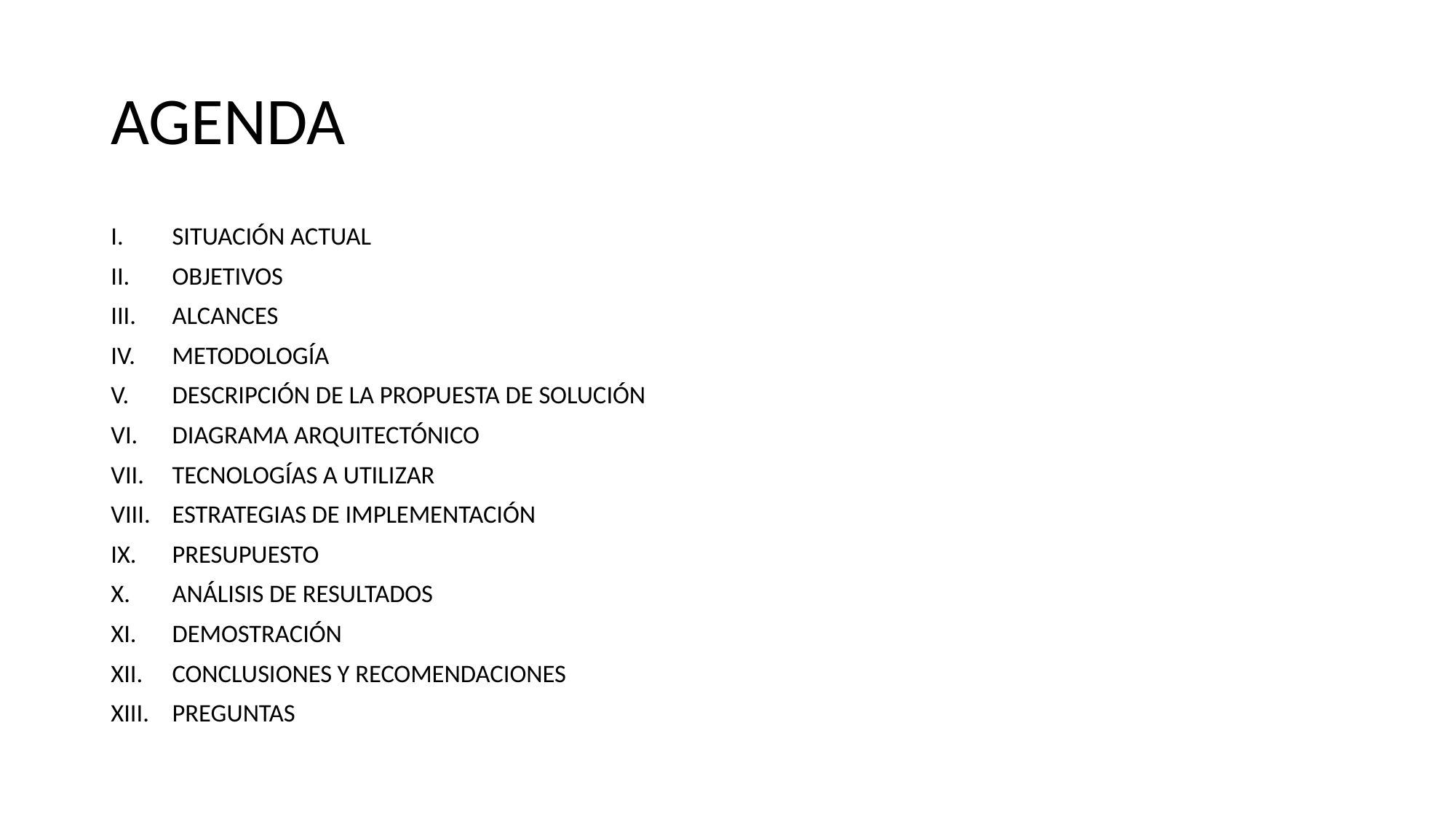

# AGENDA
SITUACIÓN ACTUAL
OBJETIVOS
ALCANCES
METODOLOGÍA
DESCRIPCIÓN DE LA PROPUESTA DE SOLUCIÓN
DIAGRAMA ARQUITECTÓNICO
TECNOLOGÍAS A UTILIZAR
ESTRATEGIAS DE IMPLEMENTACIÓN
PRESUPUESTO
ANÁLISIS DE RESULTADOS
DEMOSTRACIÓN
CONCLUSIONES Y RECOMENDACIONES
PREGUNTAS